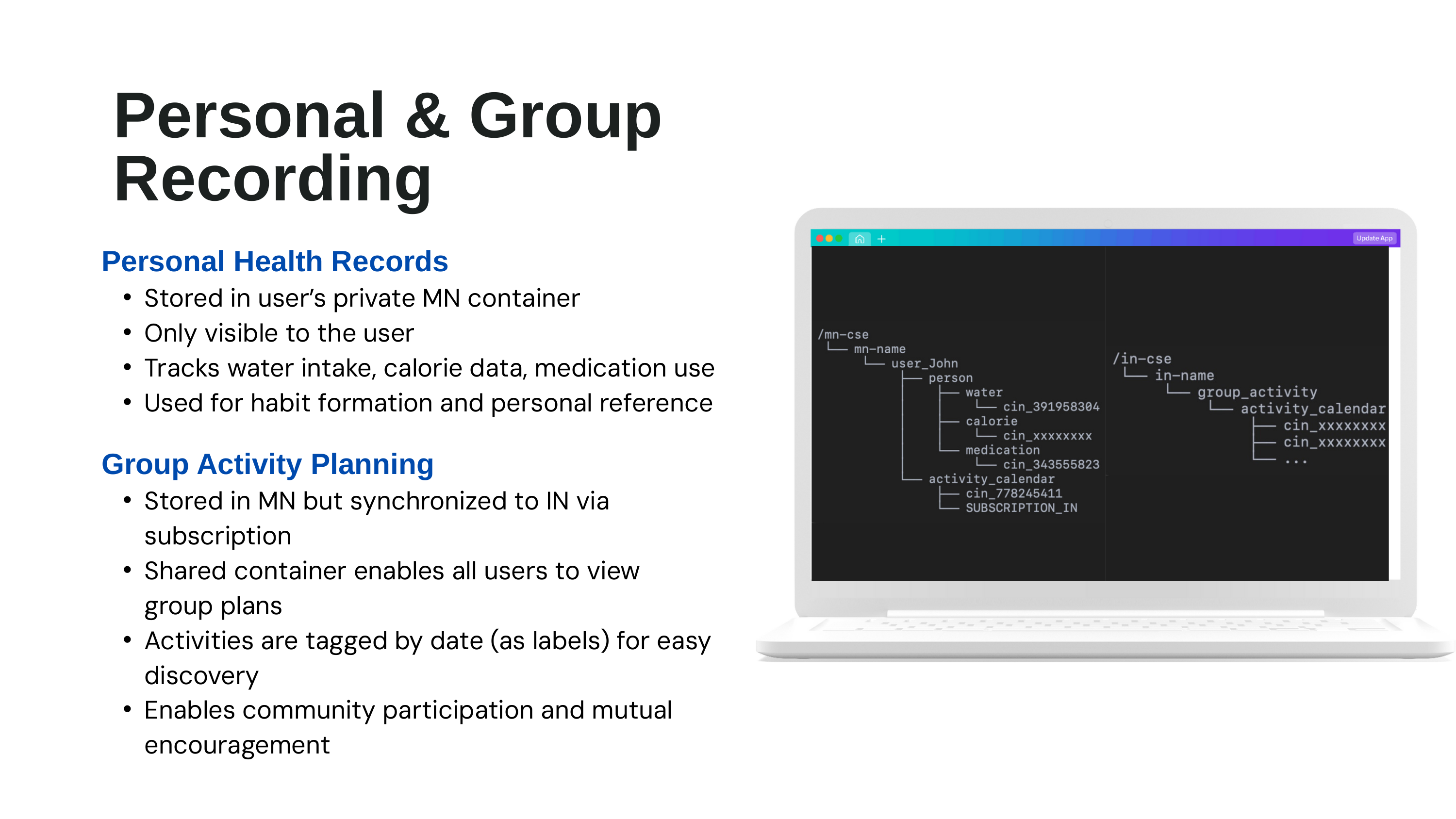

Personal & Group Recording

Personal Health Records
Stored in user’s private MN container
Only visible to the user
Tracks water intake, calorie data, medication use
Used for habit formation and personal reference

Group Activity Planning
Stored in MN but synchronized to IN via subscription
Shared container enables all users to view group plans
Activities are tagged by date (as labels) for easy discovery
Enables community participation and mutual encouragement